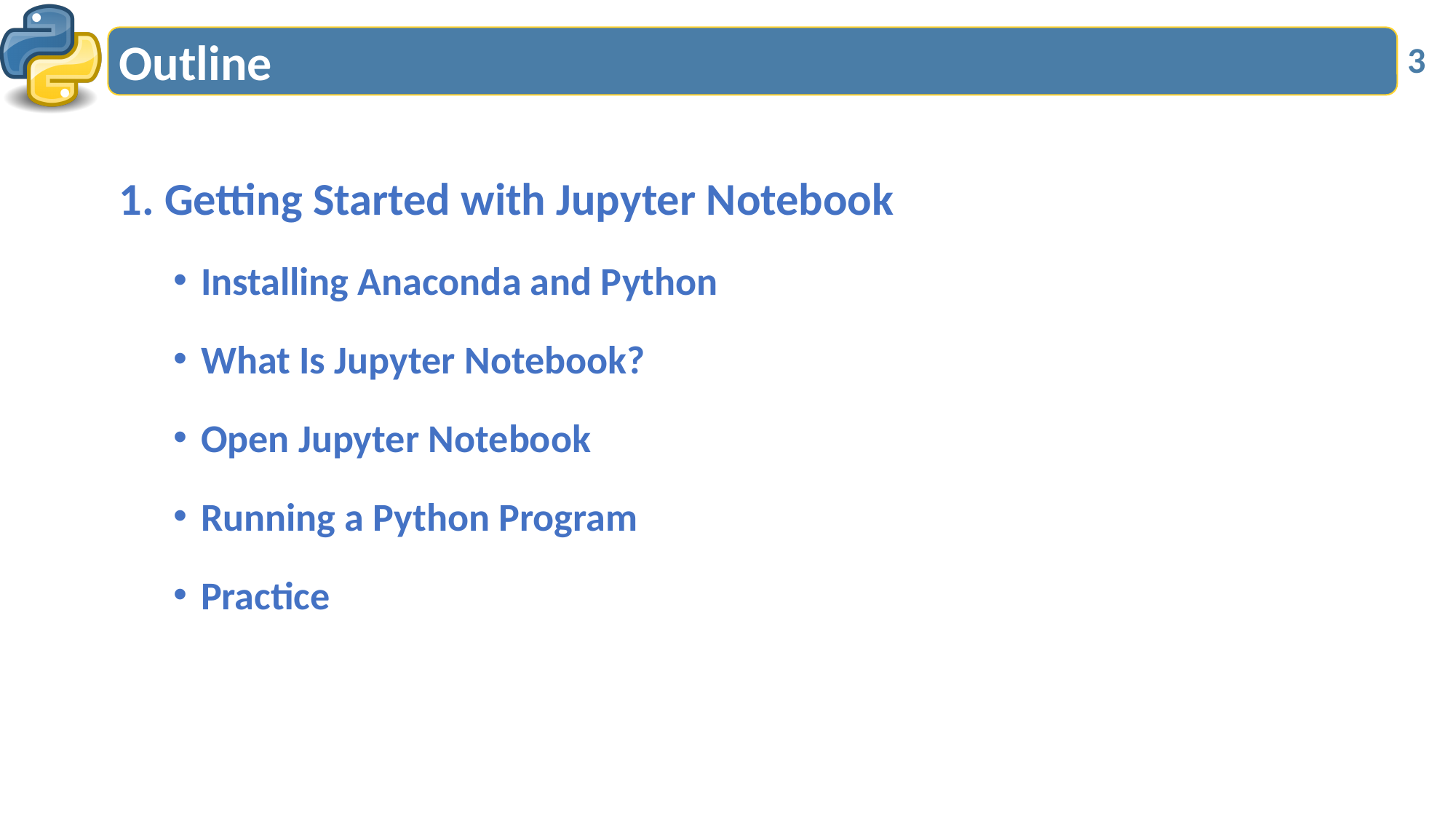

# Outline
3
1. Getting Started with Jupyter Notebook
Installing Anaconda and Python
What Is Jupyter Notebook?
Open Jupyter Notebook
Running a Python Program
Practice